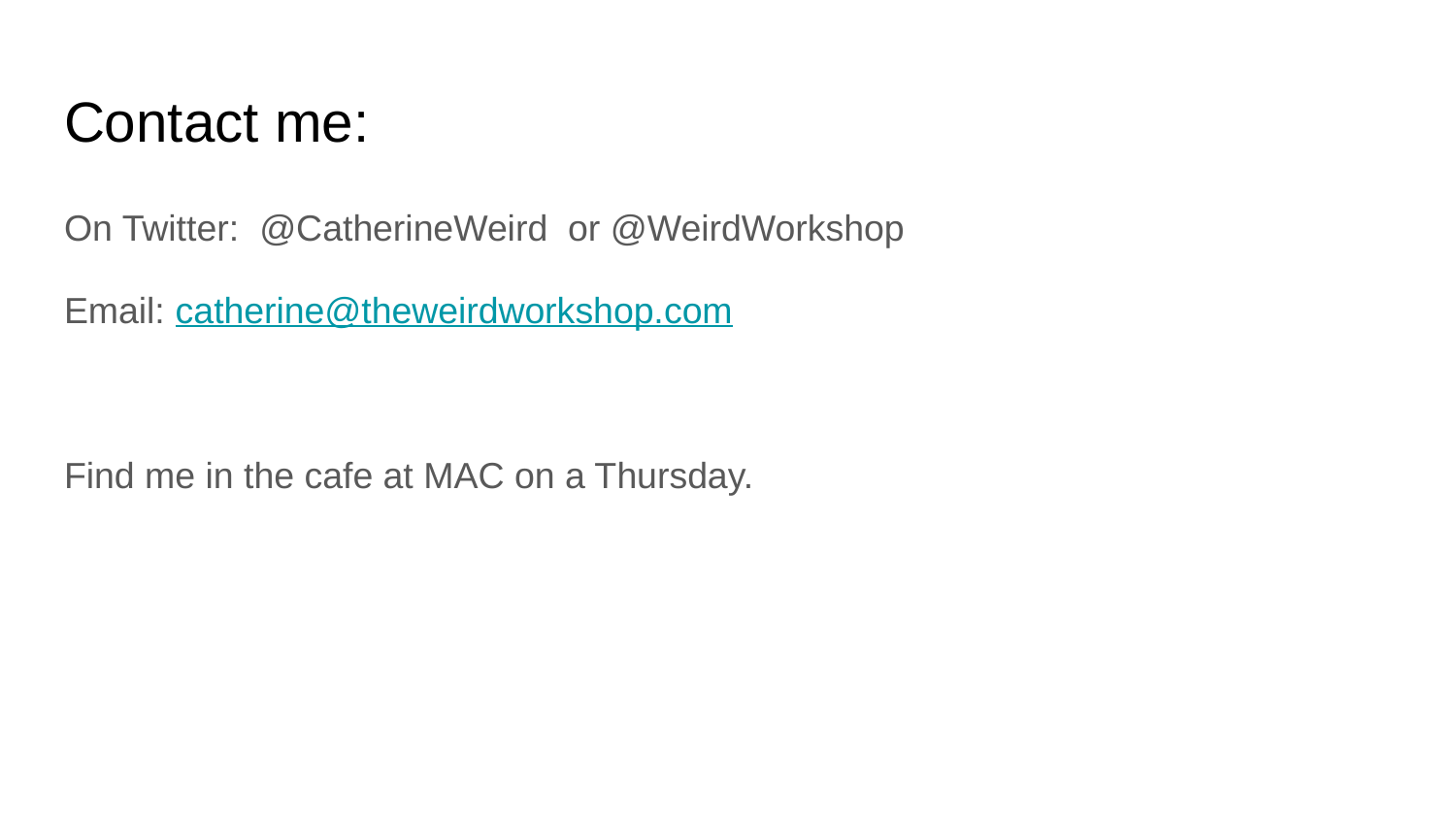

# Contact me:

On Twitter:  @CatherineWeird  or @WeirdWorkshop
Email: catherine@theweirdworkshop.com

Find me in the cafe at MAC on a Thursday.